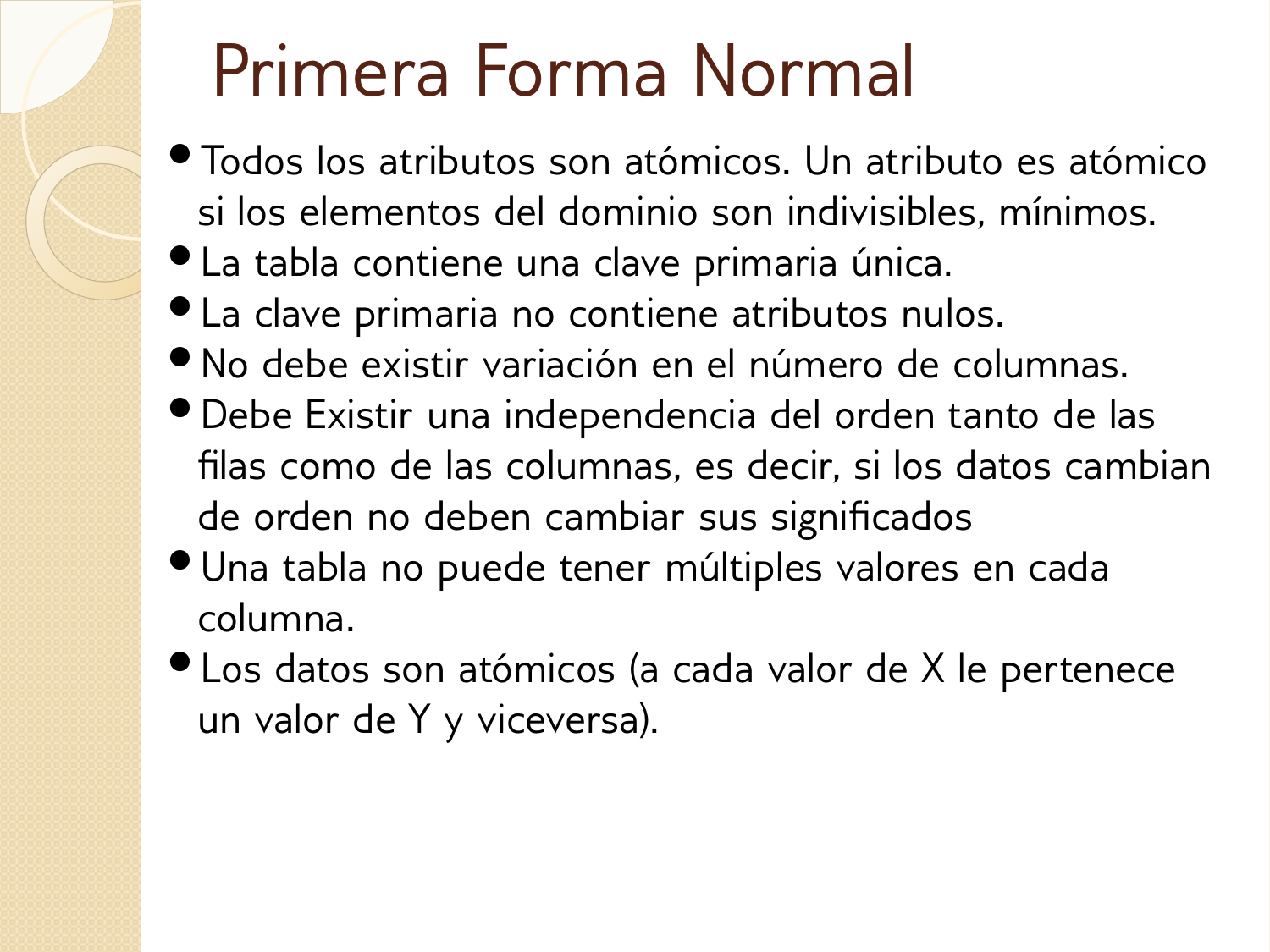

Primera Forma Normal
Todos los atributos son atómicos. Un atributo es atómico si los elementos del dominio son indivisibles, mínimos.
La tabla contiene una clave primaria única.
La clave primaria no contiene atributos nulos.
No debe existir variación en el número de columnas.
Debe Existir una independencia del orden tanto de las filas como de las columnas, es decir, si los datos cambian de orden no deben cambiar sus significados
Una tabla no puede tener múltiples valores en cada columna.
Los datos son atómicos (a cada valor de X le pertenece un valor de Y y viceversa).